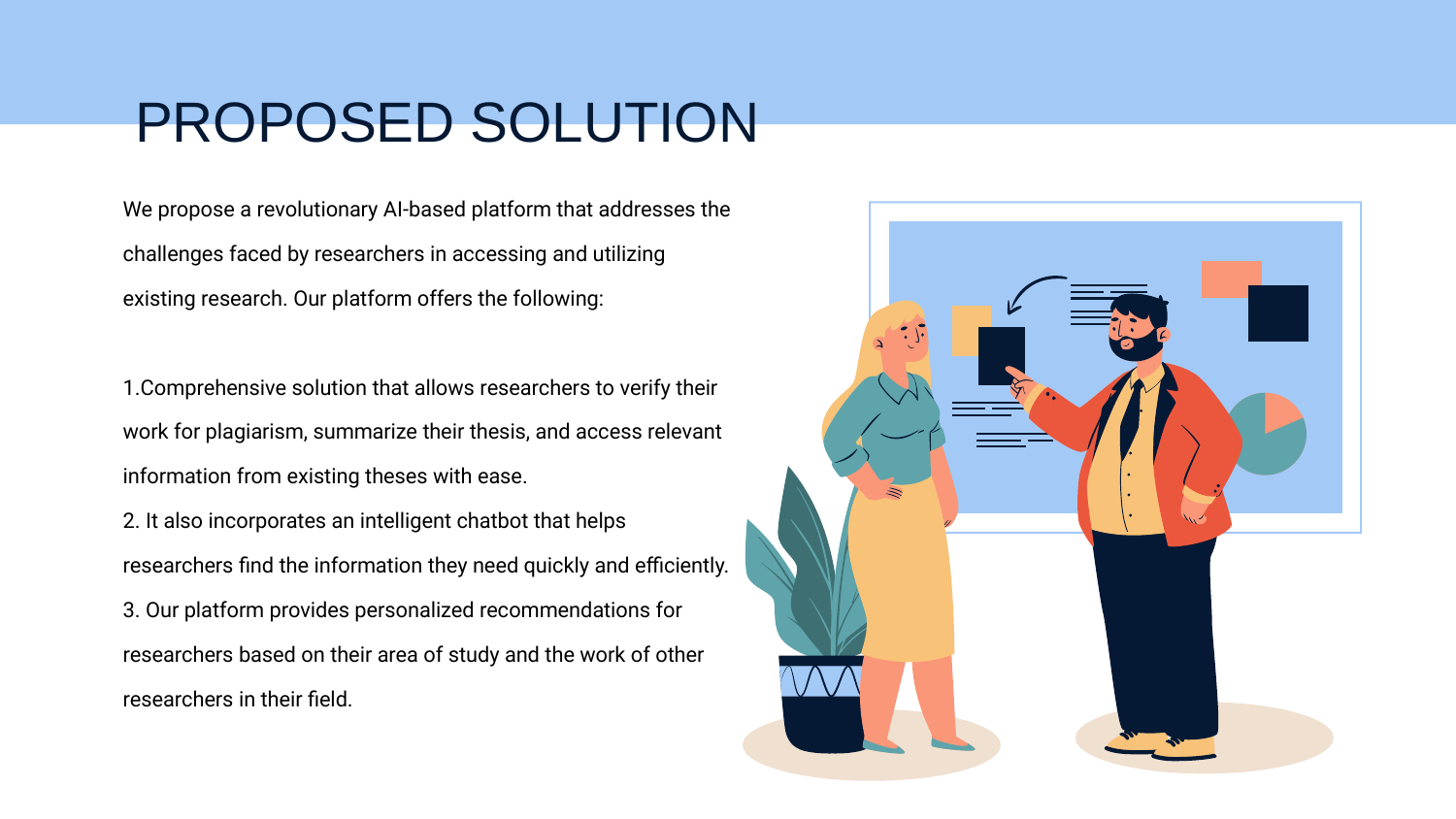

# PROPOSED SOLUTION
We propose a revolutionary AI-based platform that addresses the challenges faced by researchers in accessing and utilizing existing research. Our platform offers the following:

1.Comprehensive solution that allows researchers to verify their work for plagiarism, summarize their thesis, and access relevant information from existing theses with ease.
2. It also incorporates an intelligent chatbot that helps researchers find the information they need quickly and efficiently.
3. Our platform provides personalized recommendations for researchers based on their area of study and the work of other researchers in their field.